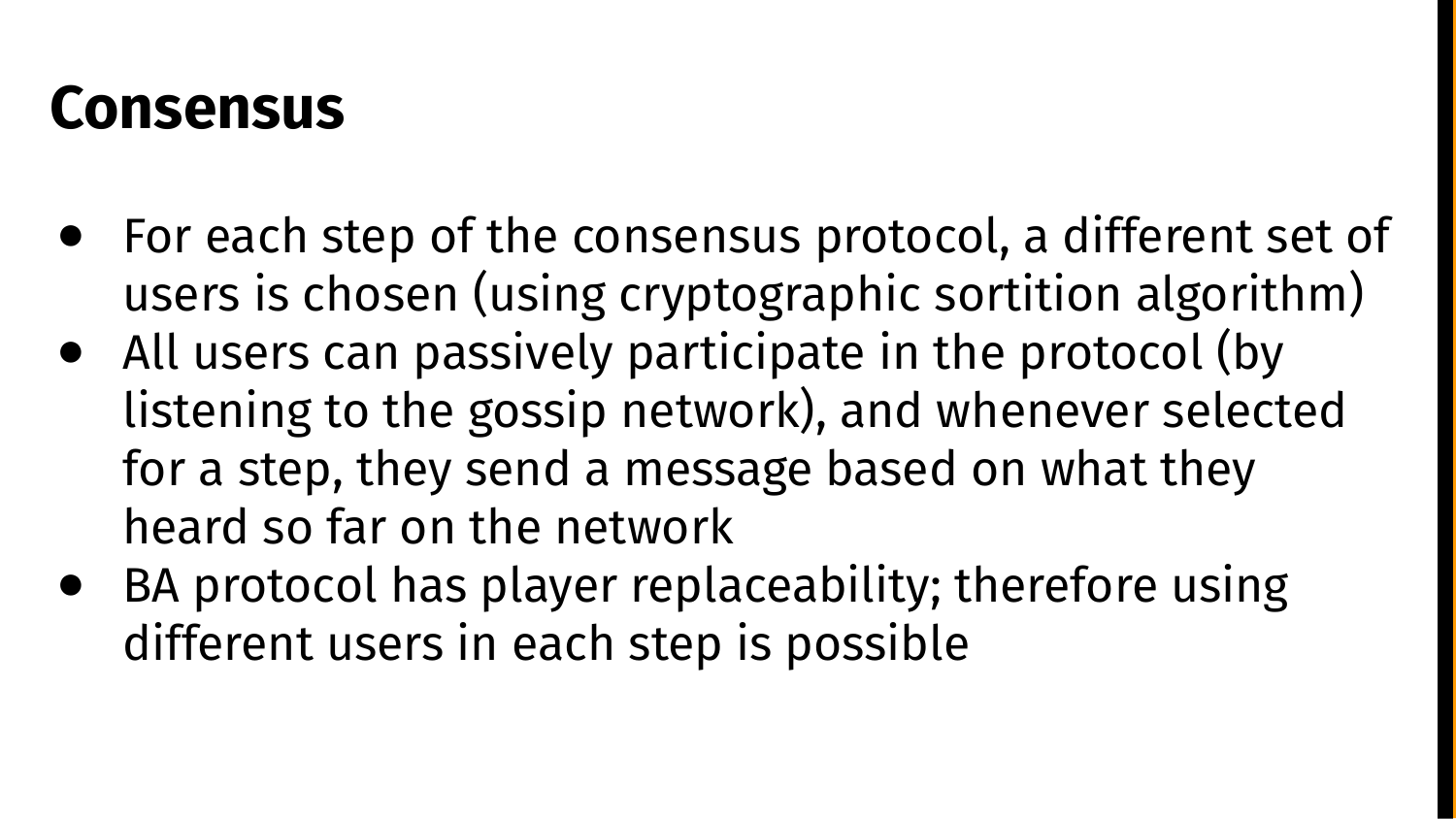

# Consensus
For each step of the consensus protocol, a different set of users is chosen (using cryptographic sortition algorithm)
All users can passively participate in the protocol (by listening to the gossip network), and whenever selected for a step, they send a message based on what they heard so far on the network
BA protocol has player replaceability; therefore using different users in each step is possible